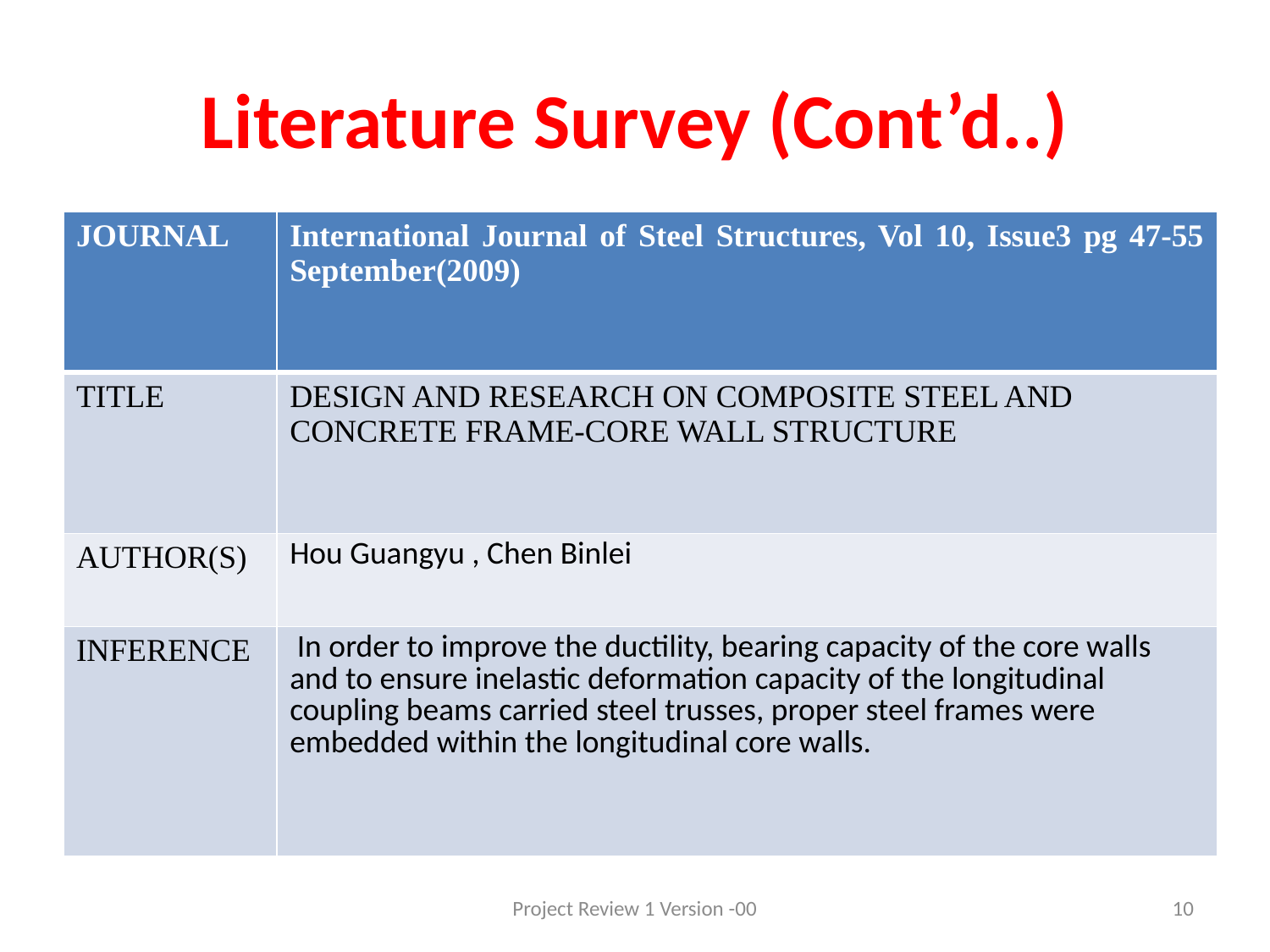

# Literature Survey (Cont’d..)
| JOURNAL | International Journal of Steel Structures, Vol 10, Issue3 pg 47-55 September(2009) |
| --- | --- |
| TITLE | DESIGN AND RESEARCH ON COMPOSITE STEEL AND CONCRETE FRAME-CORE WALL STRUCTURE |
| AUTHOR(S) | Hou Guangyu , Chen Binlei |
| INFERENCE | In order to improve the ductility, bearing capacity of the core walls and to ensure inelastic deformation capacity of the longitudinal coupling beams carried steel trusses, proper steel frames were embedded within the longitudinal core walls. |
Project Review 1 Version -00
10